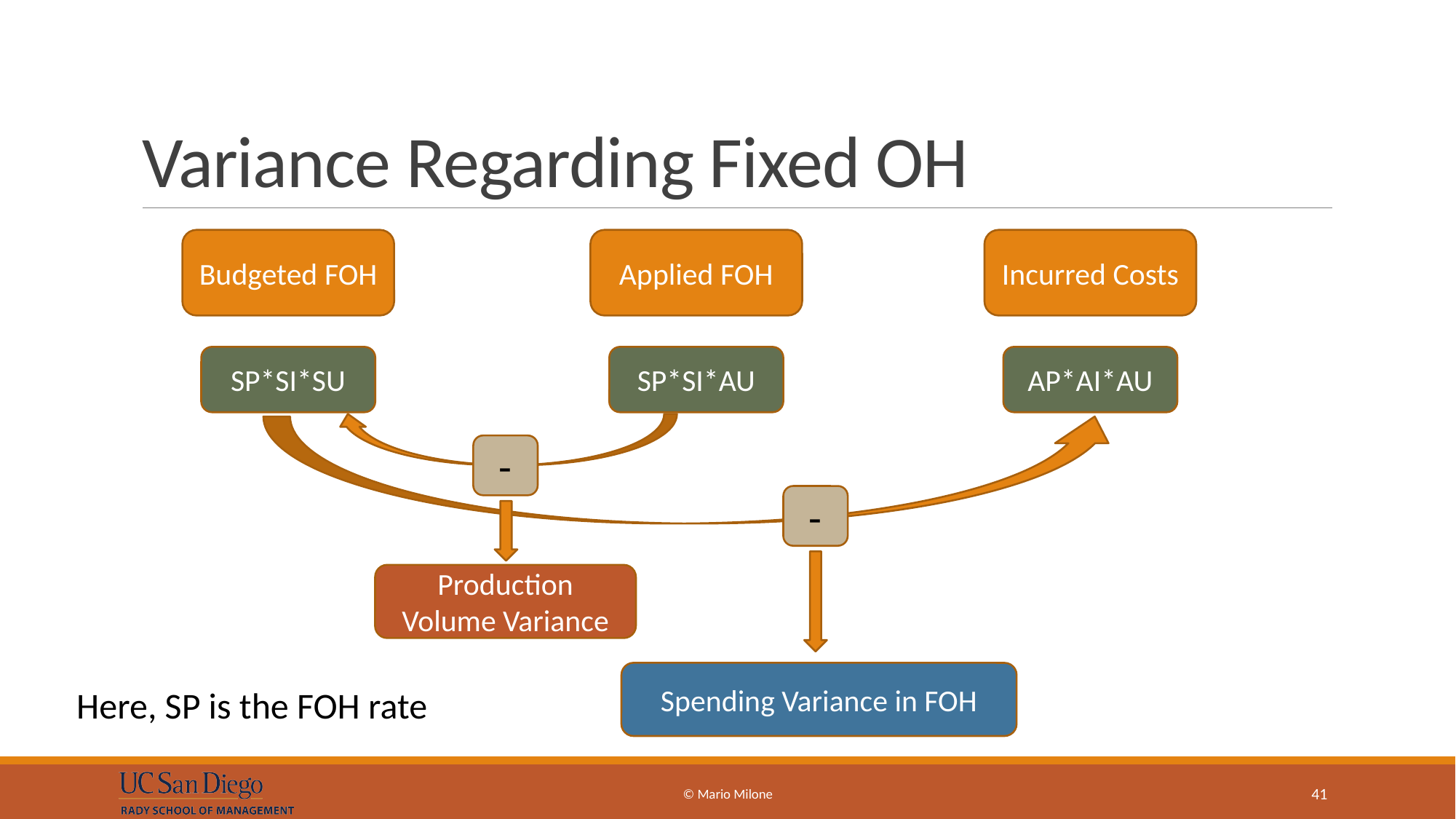

# Variance Regarding Fixed OH
Budgeted FOH
Applied FOH
Incurred Costs
SP*SI*SU
SP*SI*AU
AP*AI*AU

-
-

Production Volume Variance
Spending Variance in FOH
Here, SP is the FOH rate
© Mario Milone
41